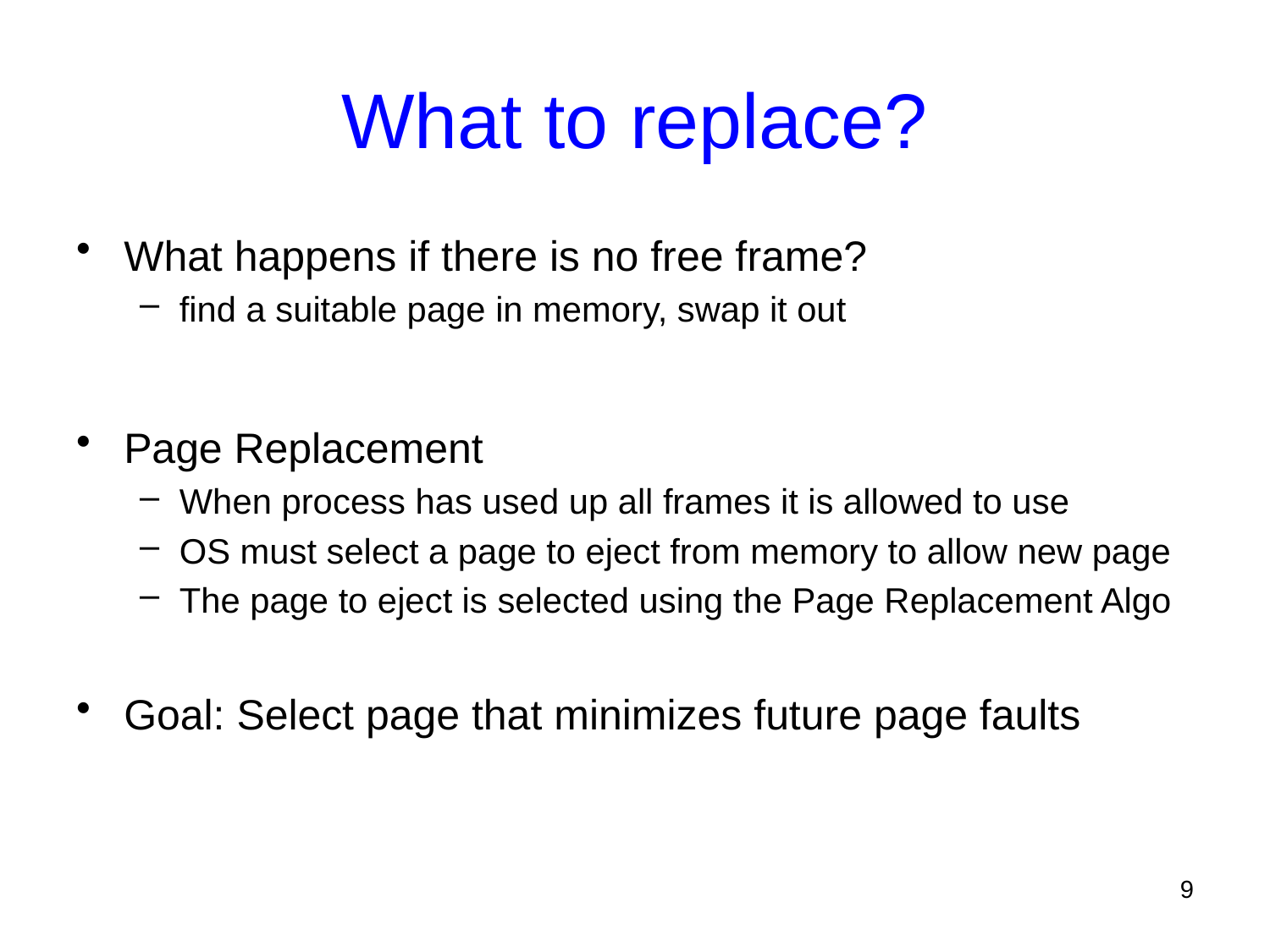

# What to replace?
What happens if there is no free frame?
find a suitable page in memory, swap it out

Page Replacement
When process has used up all frames it is allowed to use
OS must select a page to eject from memory to allow new page
The page to eject is selected using the Page Replacement Algo

Goal: Select page that minimizes future page faults
9